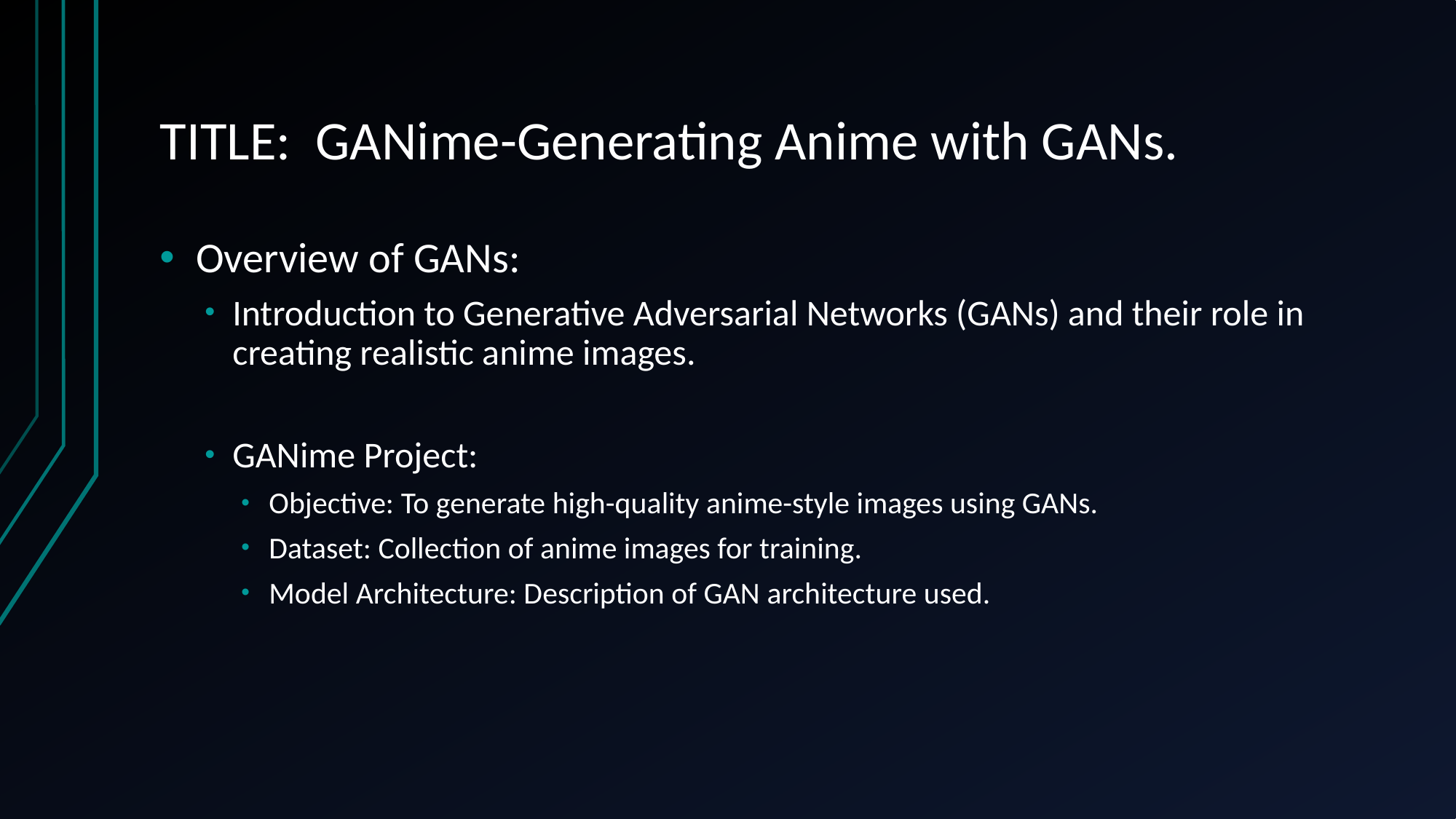

# TITLE:  GANime-Generating Anime with GANs.
Overview of GANs:
Introduction to Generative Adversarial Networks (GANs) and their role in creating realistic anime images.

GANime Project:
Objective: To generate high-quality anime-style images using GANs.
Dataset: Collection of anime images for training.
Model Architecture: Description of GAN architecture used.